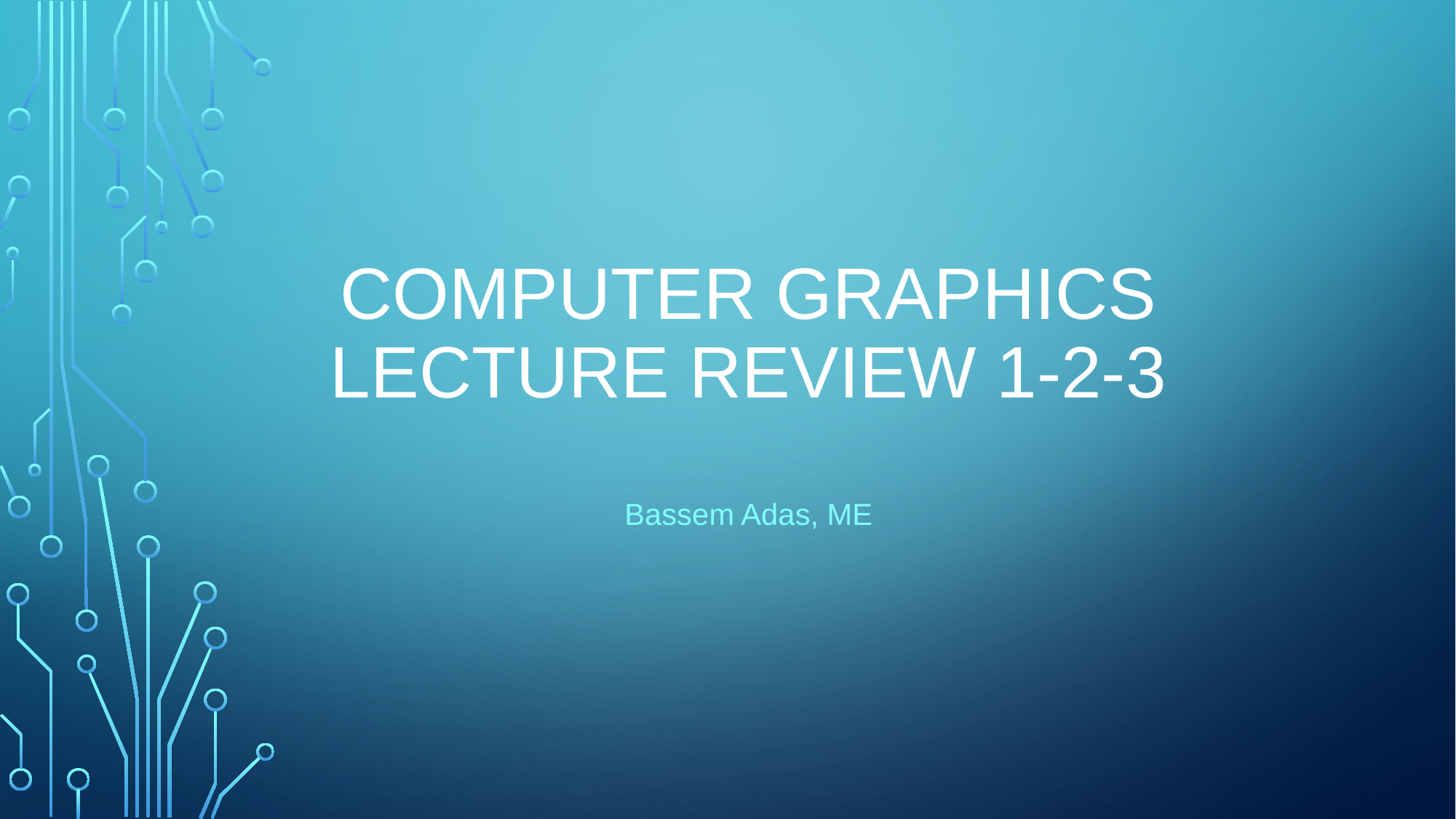

# Computer Graphics Lecture Review 1-2-3

Bassem Adas, ME